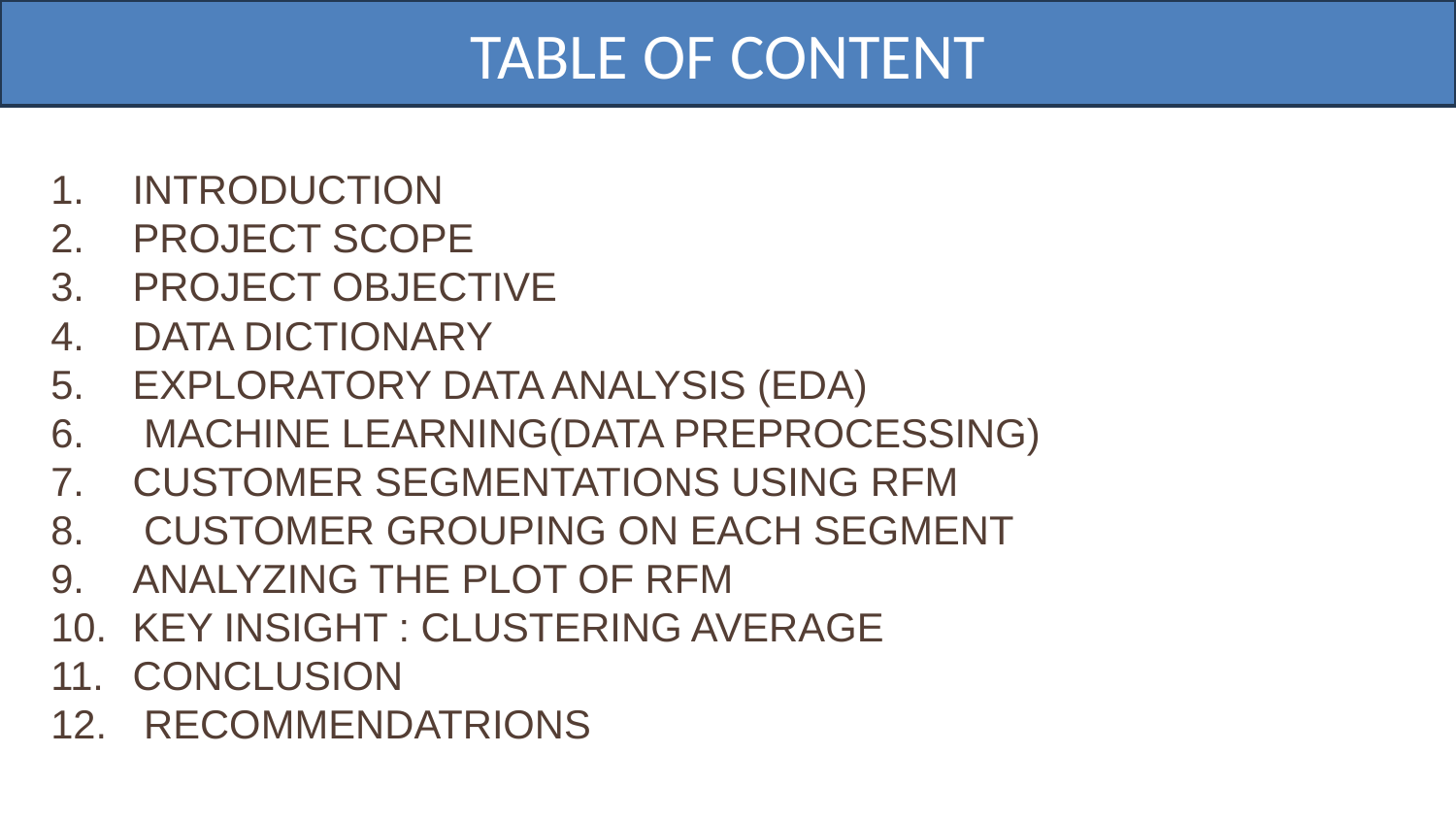

TABLE OF CONTENT
TABLE OF CONTENT

INTRODUCTION
PROJECT SCOPE
PROJECT OBJECTIVE
DATA DICTIONARY
EXPLORATORY DATA ANALYSIS (EDA)
 MACHINE LEARNING(DATA PREPROCESSING)
CUSTOMER SEGMENTATIONS USING RFM
 CUSTOMER GROUPING ON EACH SEGMENT
ANALYZING THE PLOT OF RFM
KEY INSIGHT : CLUSTERING AVERAGE
CONCLUSION
 RECOMMENDATRIONS